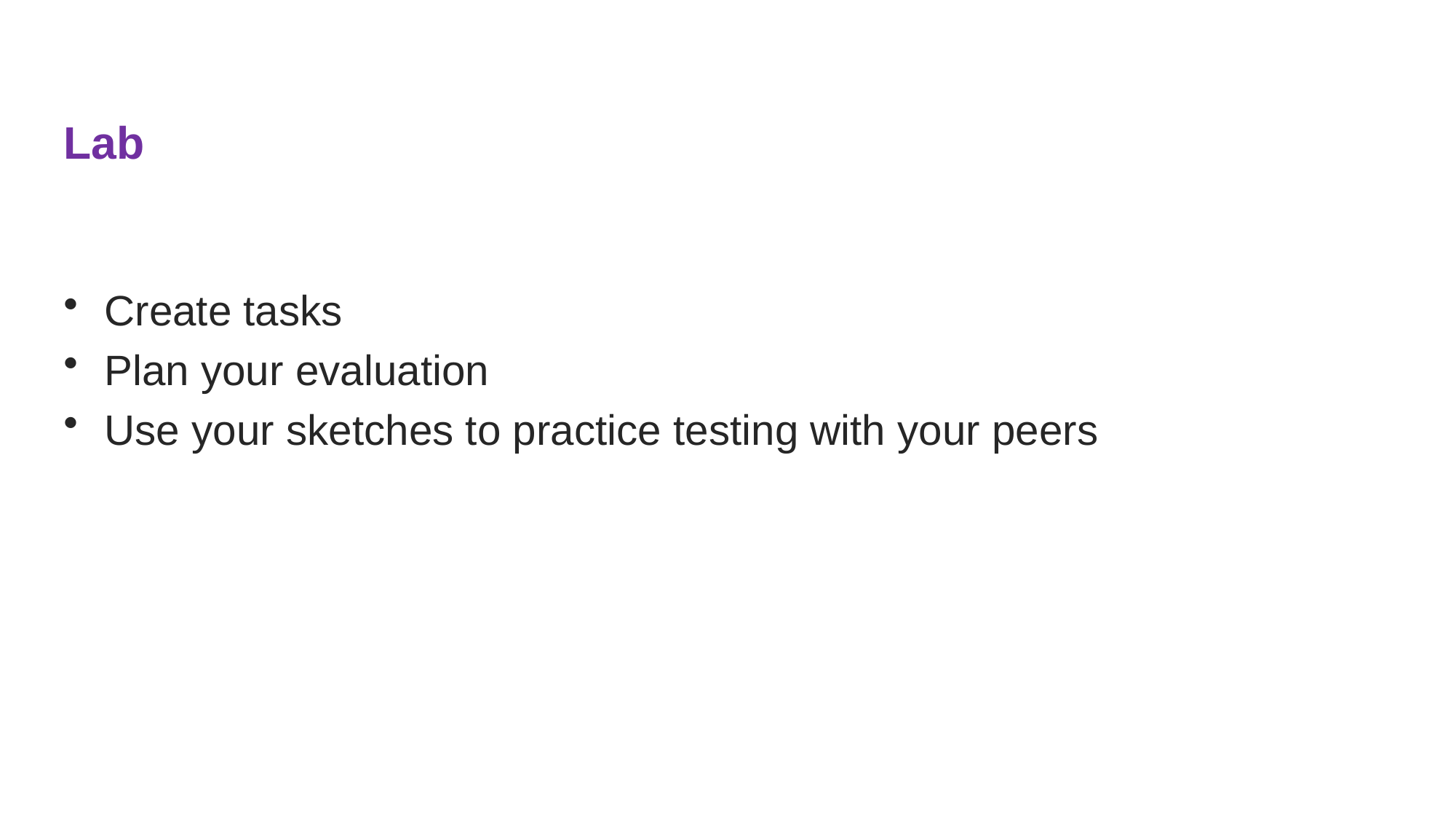

# Lab
Create tasks
Plan your evaluation
Use your sketches to practice testing with your peers